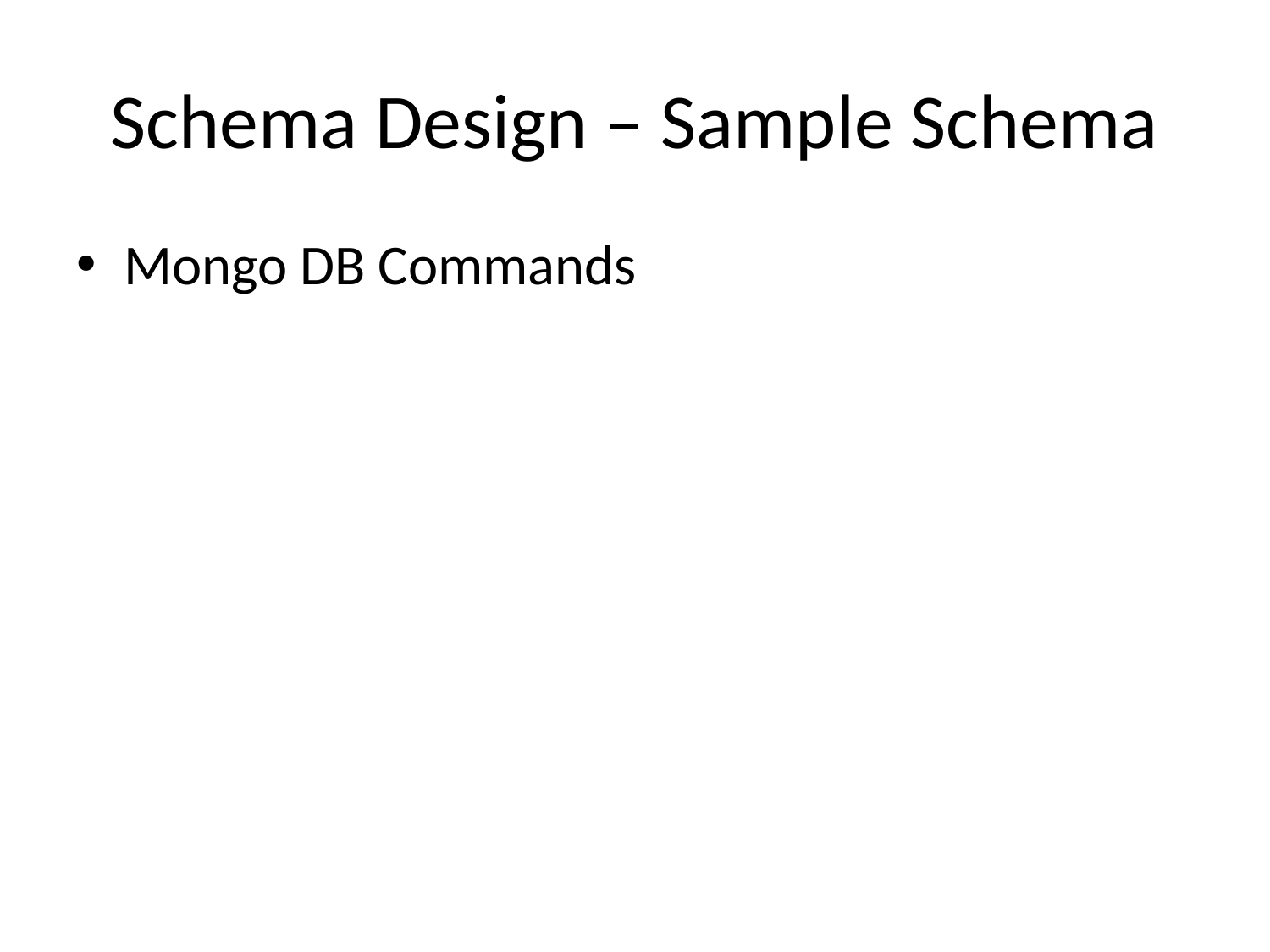

# Schema Design – Sample Schema
Mongo DB Commands